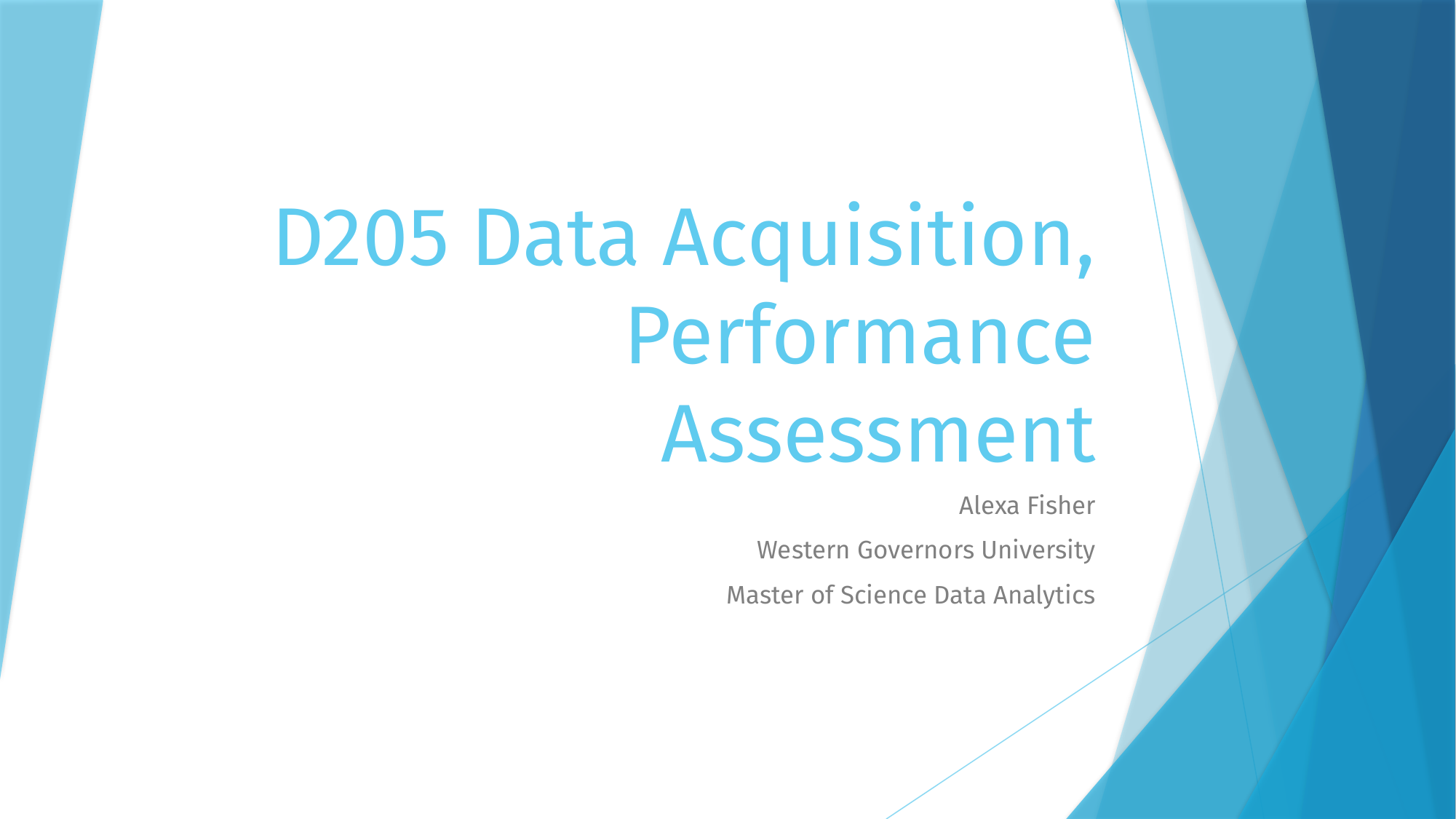

# D205 Data Acquisition, Performance Assessment
Alexa Fisher
Western Governors University
Master of Science Data Analytics